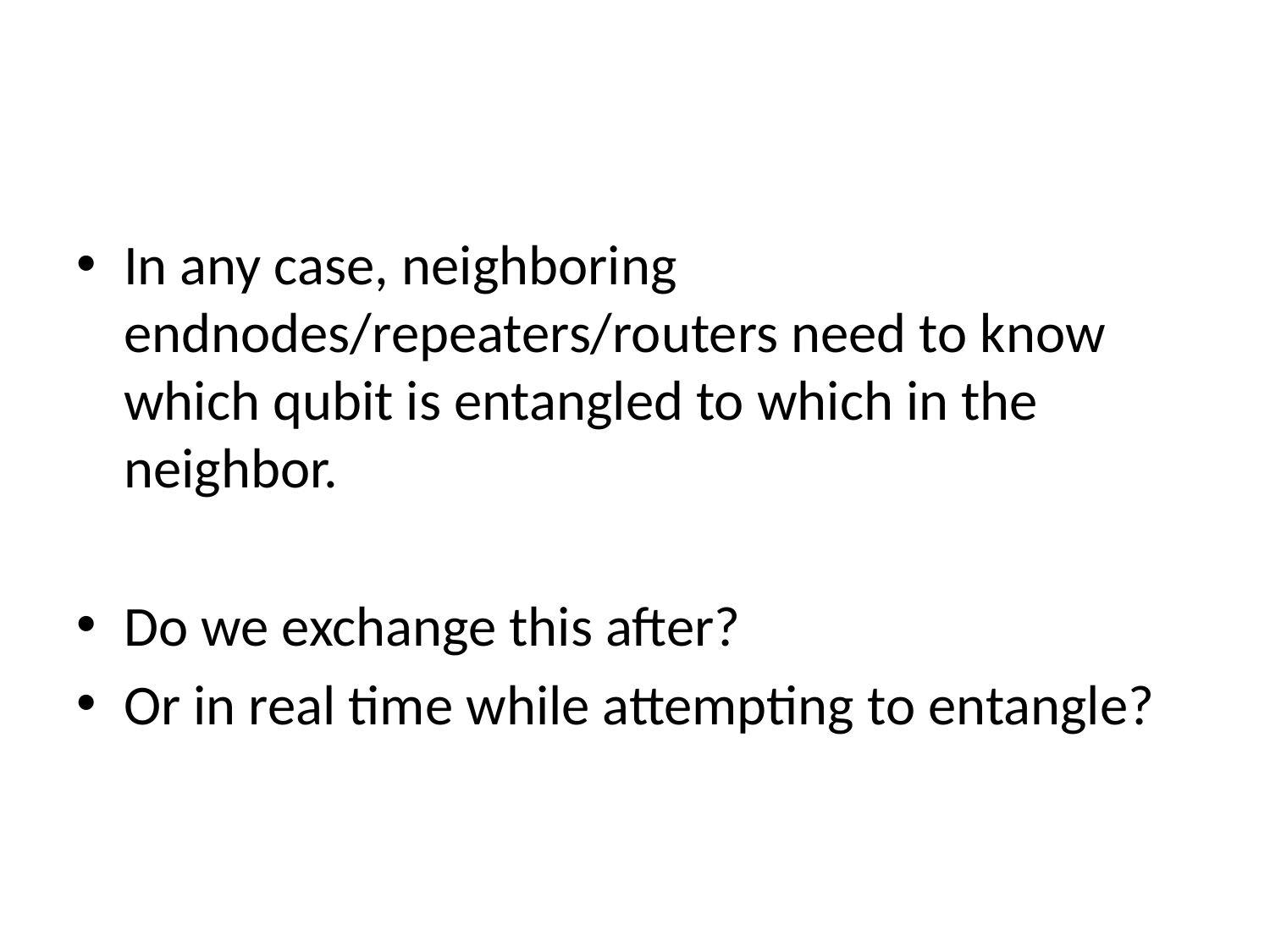

In any case, neighboring  endnodes/repeaters/routers need to know which qubit is entangled to which in the neighbor.

Do we exchange this after?
Or in real time while attempting to entangle?